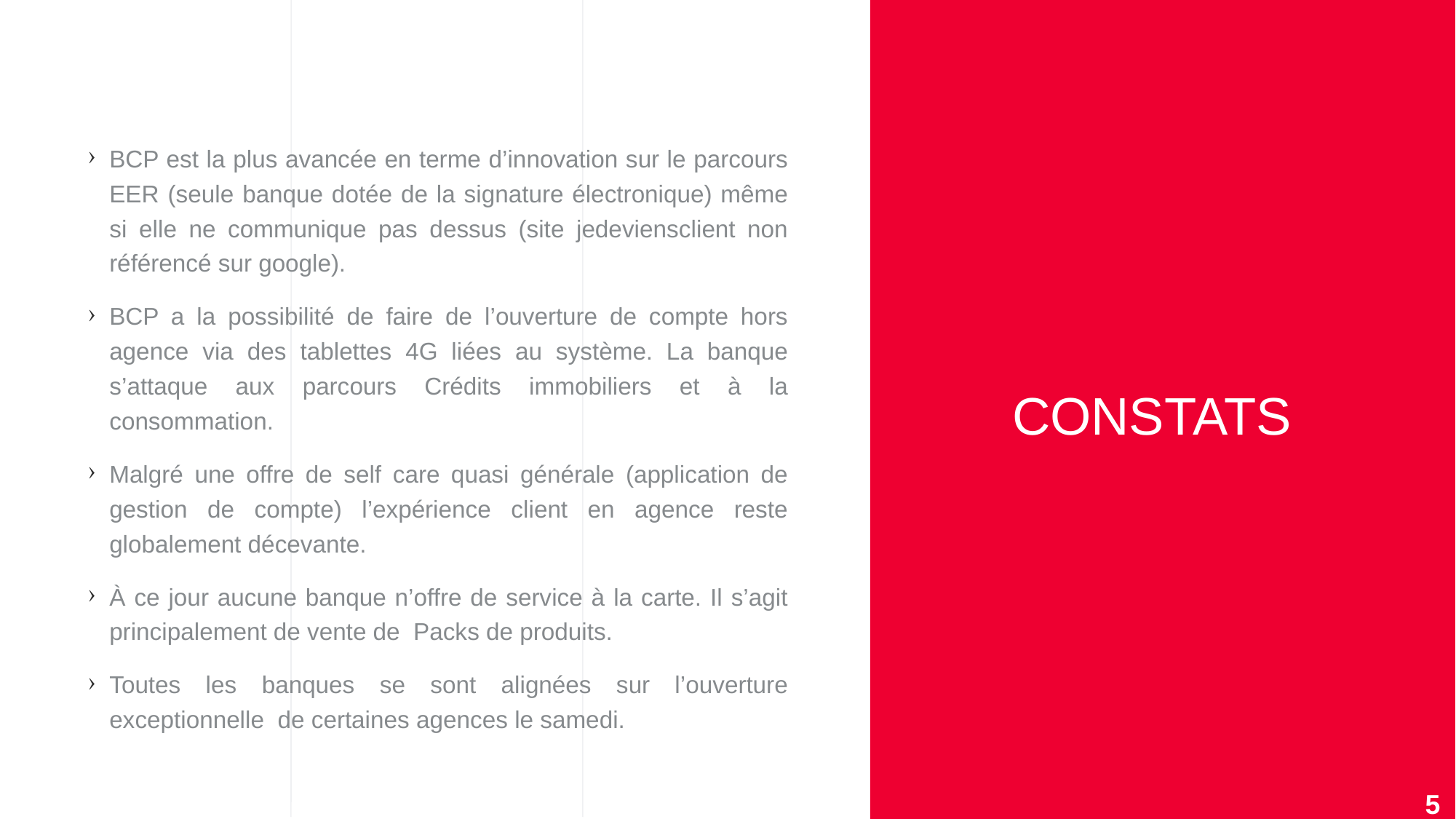

BCP est la plus avancée en terme d’innovation sur le parcours EER (seule banque dotée de la signature électronique) même si elle ne communique pas dessus (site jedeviensclient non référencé sur google).
BCP a la possibilité de faire de l’ouverture de compte hors agence via des tablettes 4G liées au système. La banque s’attaque aux parcours Crédits immobiliers et à la consommation.
Malgré une offre de self care quasi générale (application de gestion de compte) l’expérience client en agence reste globalement décevante.
À ce jour aucune banque n’offre de service à la carte. Il s’agit principalement de vente de  Packs de produits.
Toutes les banques se sont alignées sur l’ouverture exceptionnelle  de certaines agences le samedi.

Constats
5